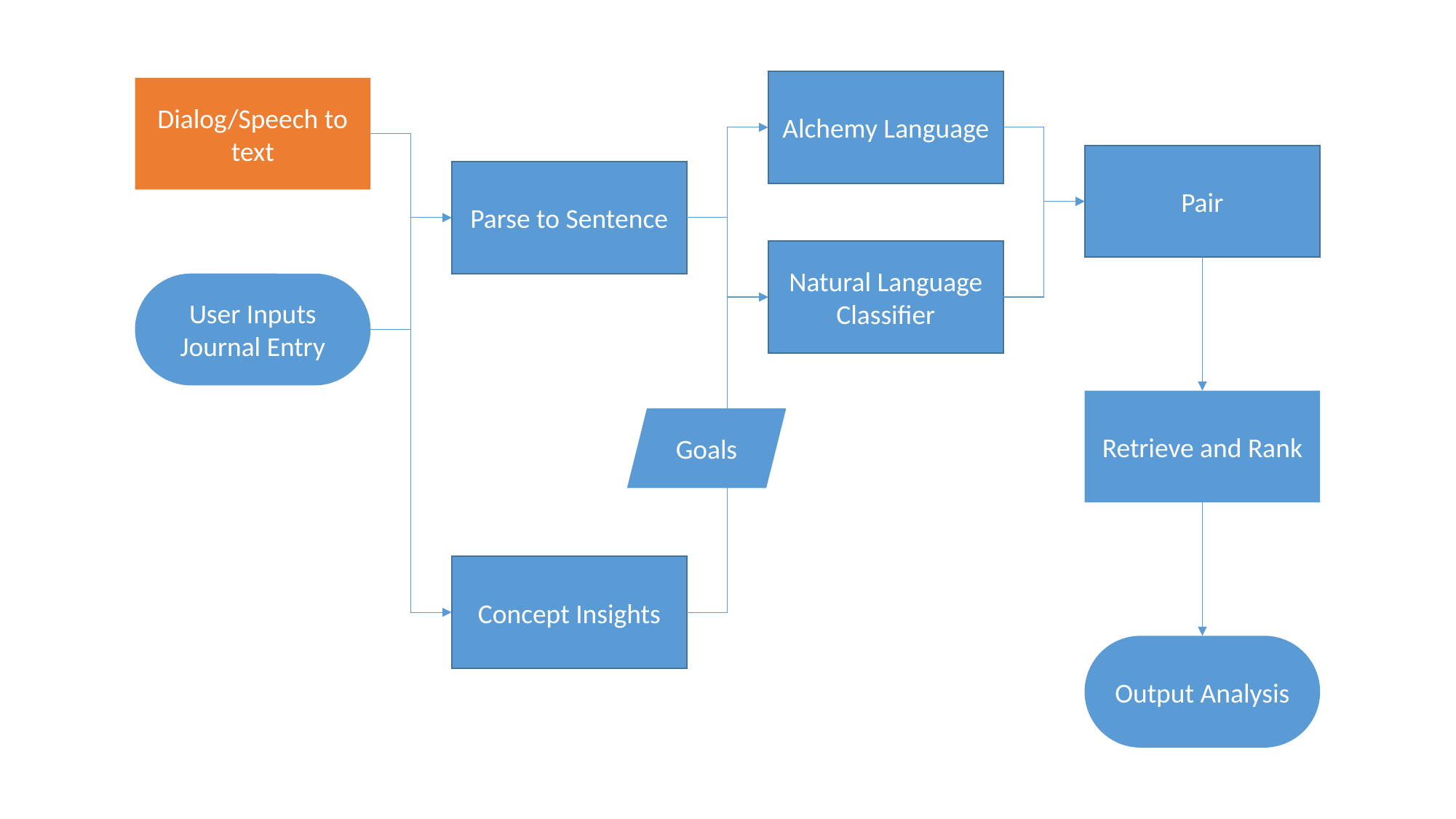

Alchemy Language
Dialog/Speech to text
Pair
Parse to Sentence
Natural Language Classifier
User Inputs Journal Entry
Retrieve and Rank
Goals
Concept Insights
Output Analysis